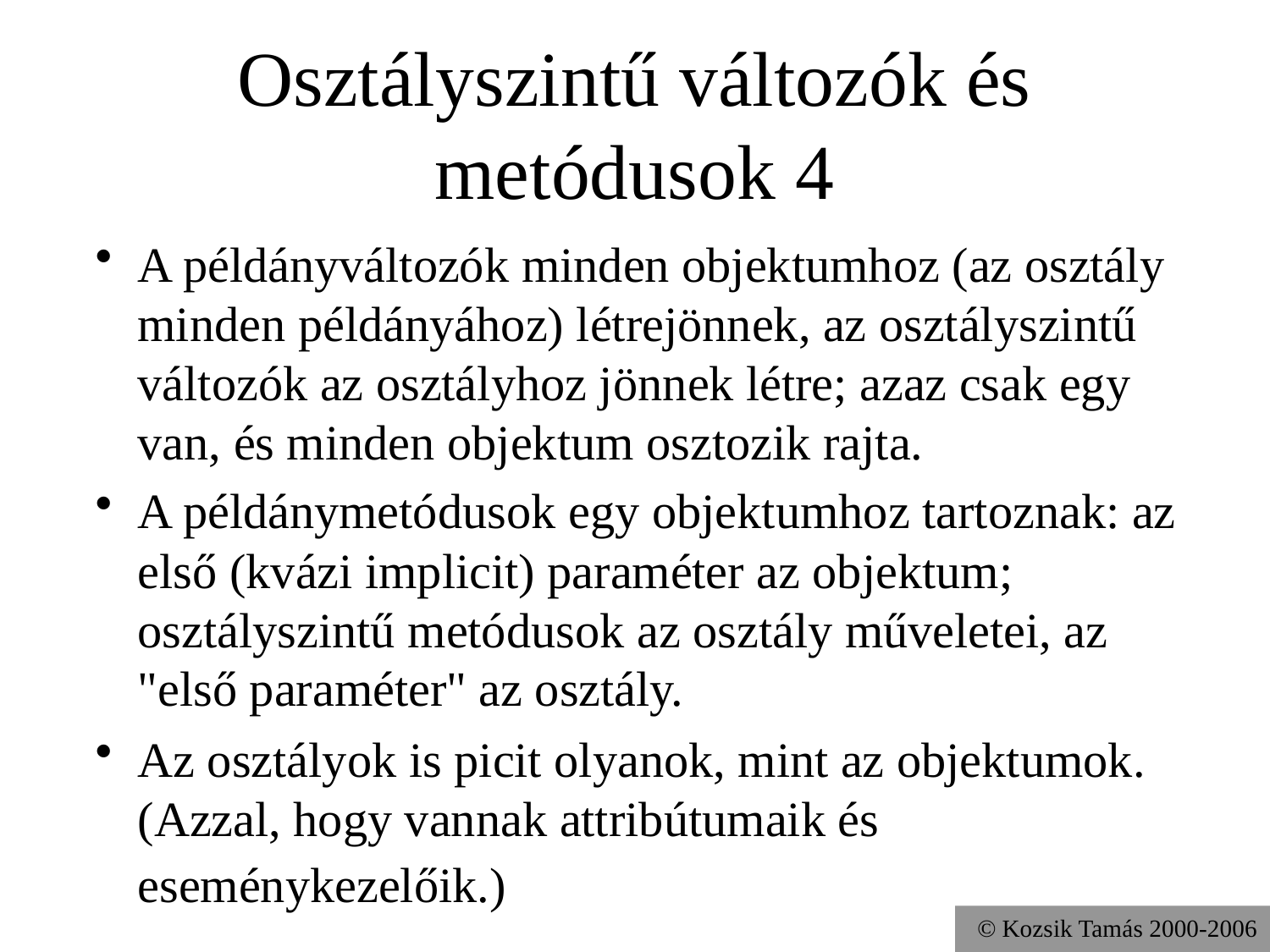

# Osztályszintű változók és metódusok 4
A példányváltozók minden objektumhoz (az osztály minden példányához) létrejönnek, az osztályszintű változók az osztályhoz jönnek létre; azaz csak egy van, és minden objektum osztozik rajta.
A példánymetódusok egy objektumhoz tartoznak: az első (kvázi implicit) paraméter az objektum; osztályszintű metódusok az osztály műveletei, az "első paraméter" az osztály.
Az osztályok is picit olyanok, mint az objektumok. (Azzal, hogy vannak attribútumaik és eseménykezelőik.)
© Kozsik Tamás 2000-2006